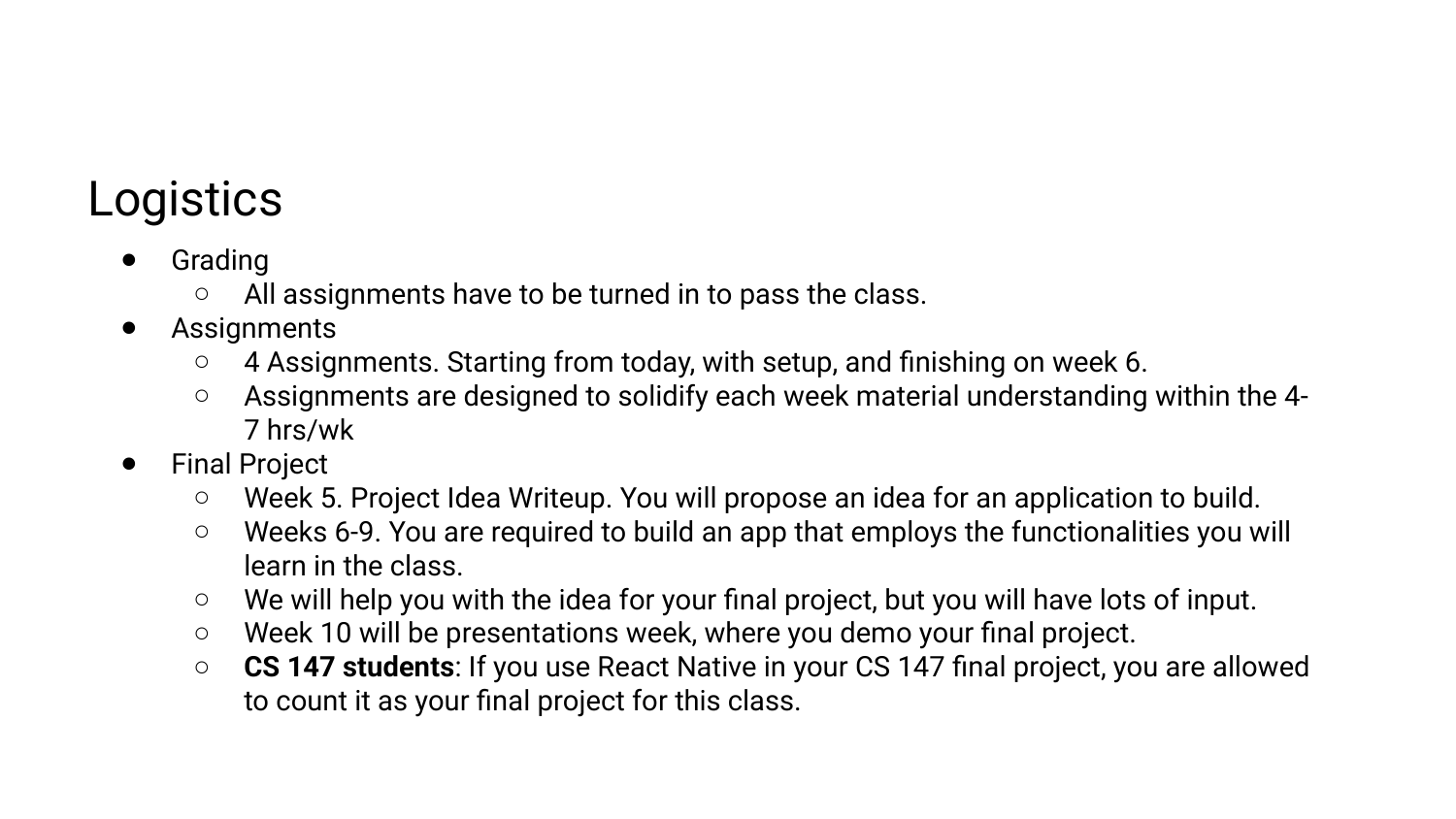

Logistics
Grading
All assignments have to be turned in to pass the class.
Assignments
4 Assignments. Starting from today, with setup, and finishing on week 6.
Assignments are designed to solidify each week material understanding within the 4-7 hrs/wk
Final Project
Week 5. Project Idea Writeup. You will propose an idea for an application to build.
Weeks 6-9. You are required to build an app that employs the functionalities you will learn in the class.
We will help you with the idea for your final project, but you will have lots of input.
Week 10 will be presentations week, where you demo your final project.
CS 147 students: If you use React Native in your CS 147 final project, you are allowed to count it as your final project for this class.